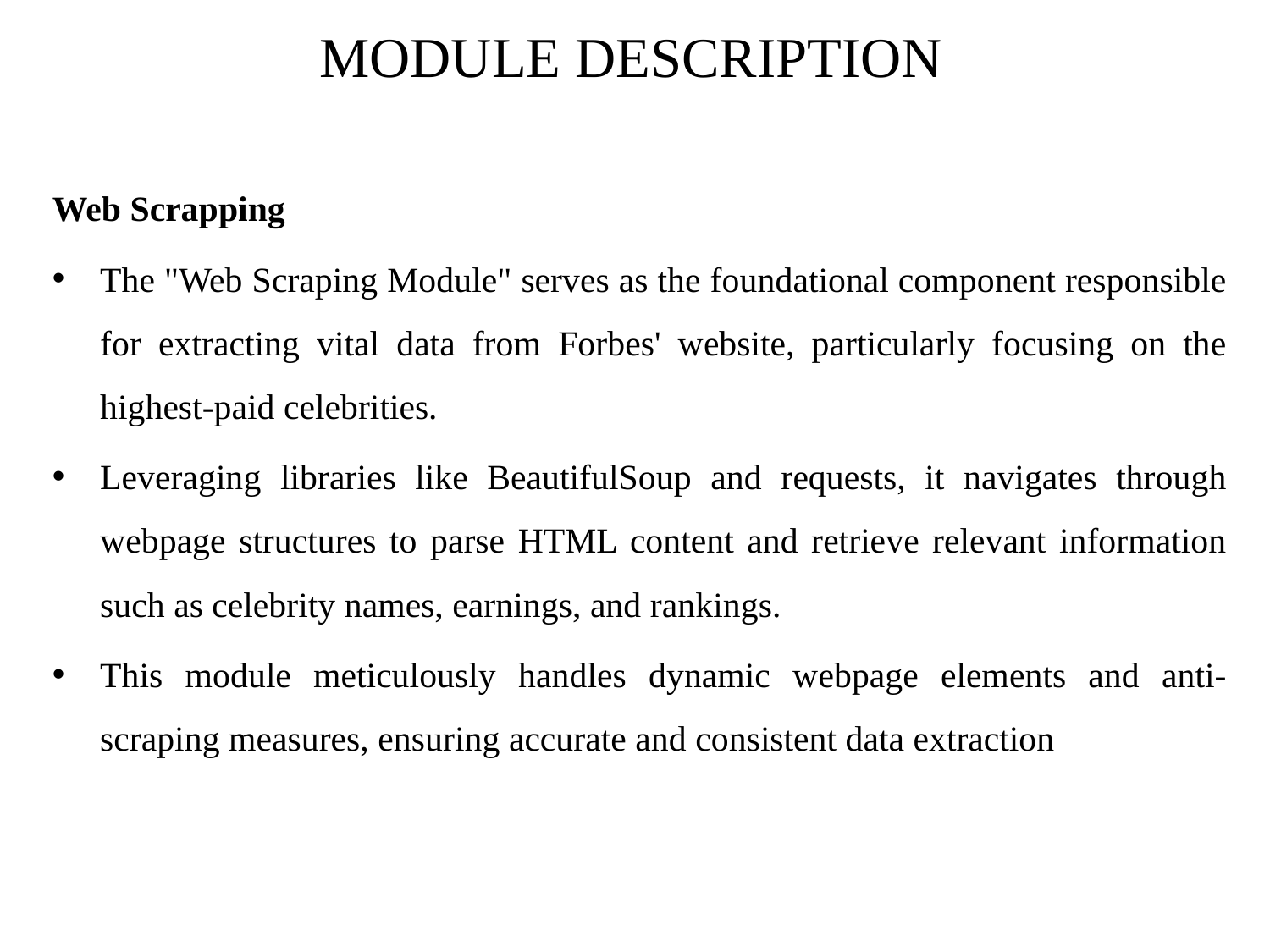

# MODULE DESCRIPTION
Web Scrapping
The "Web Scraping Module" serves as the foundational component responsible for extracting vital data from Forbes' website, particularly focusing on the highest-paid celebrities.
Leveraging libraries like BeautifulSoup and requests, it navigates through webpage structures to parse HTML content and retrieve relevant information such as celebrity names, earnings, and rankings.
This module meticulously handles dynamic webpage elements and anti-scraping measures, ensuring accurate and consistent data extraction